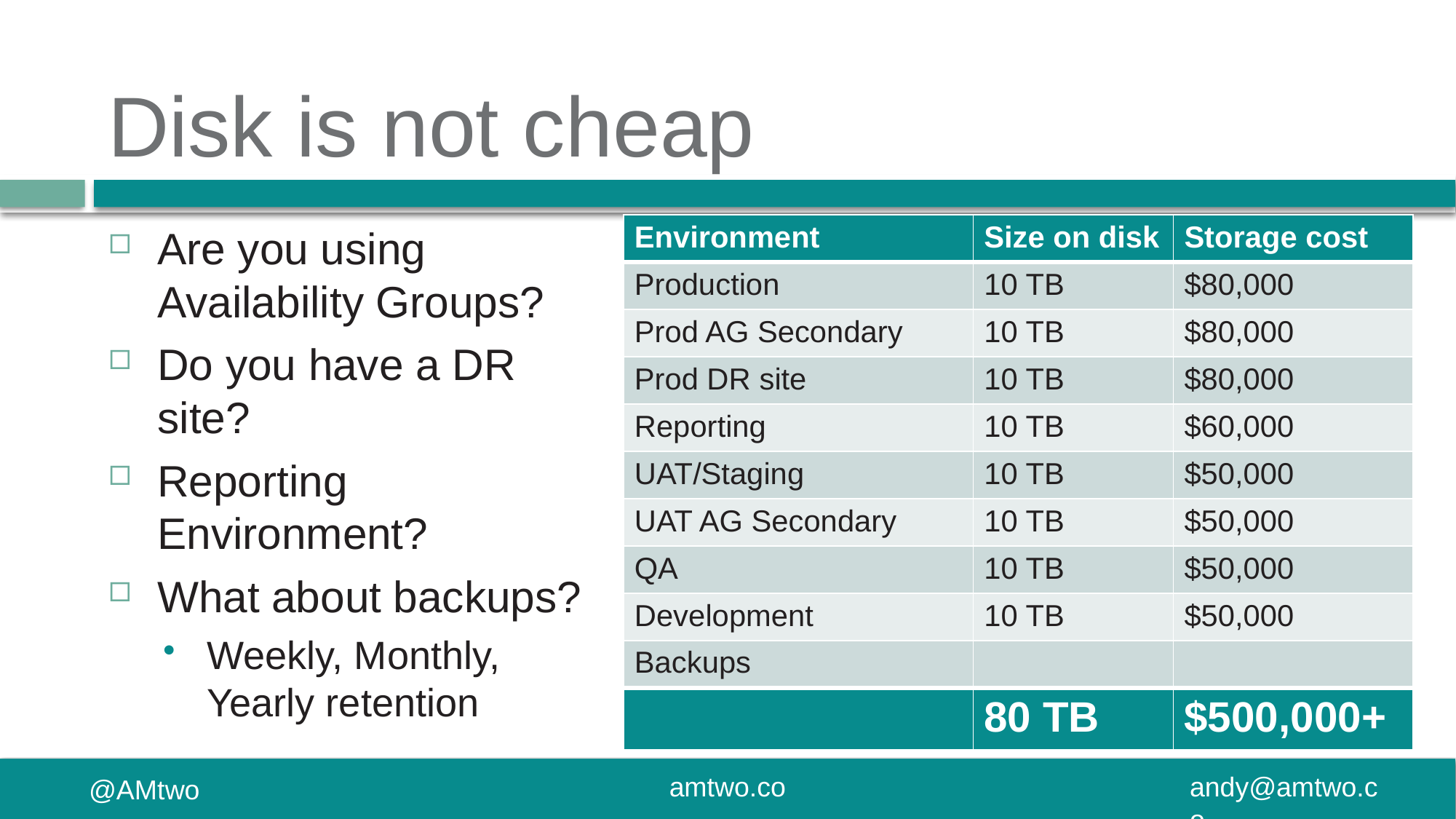

# Disk is not cheap
| Environment | Size on disk | Storage cost |
| --- | --- | --- |
| Production | 10 TB | $80,000 |
| Prod AG Secondary | 10 TB | $80,000 |
| Prod DR site | 10 TB | $80,000 |
| Reporting | 10 TB | $60,000 |
| UAT/Staging | 10 TB | $50,000 |
| UAT AG Secondary | 10 TB | $50,000 |
| QA | 10 TB | $50,000 |
| Development | 10 TB | $50,000 |
| Backups |  |  |
|  | 80 TB | $500,000+ |
Are you using Availability Groups?
Do you have a DR site?
Reporting Environment?
What about backups?
Weekly, Monthly, Yearly retention